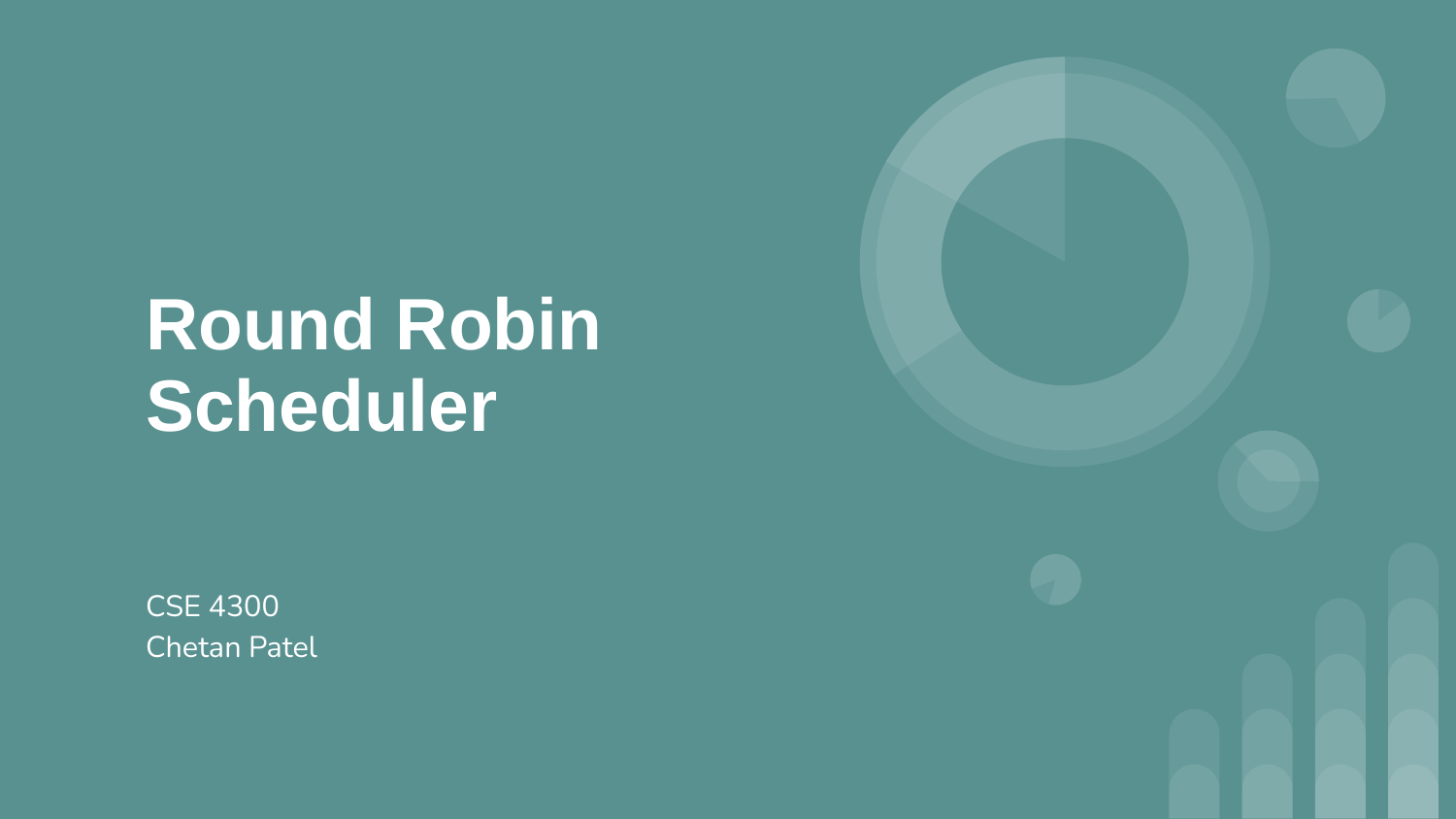

# Round Robin Scheduler

CSE 4300
Chetan Patel